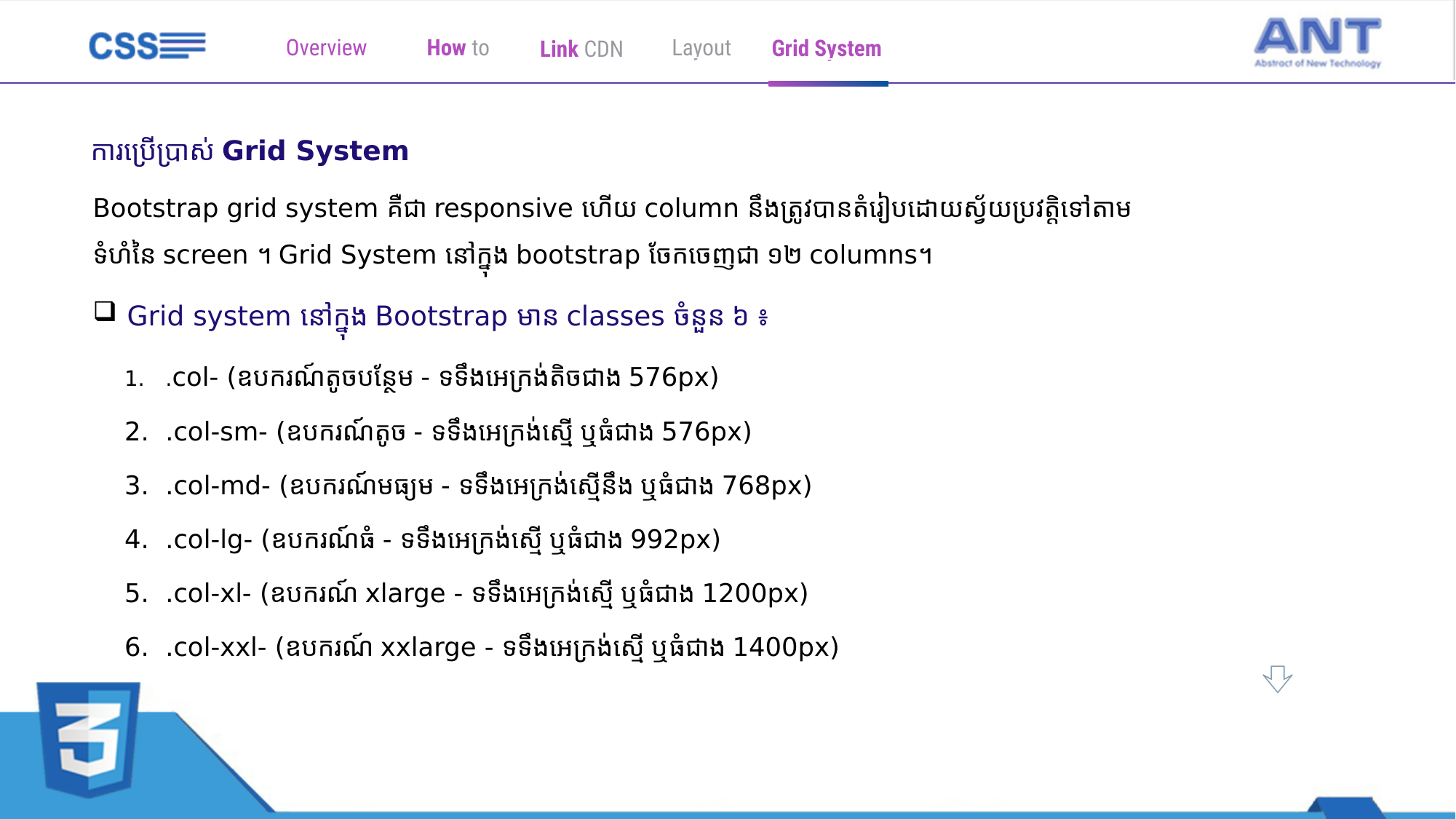

Overview
How to
Layout
Grid System
Link CDN

ការប្រើប្រាស់ Grid System
Bootstrap grid system គឺជា responsive ហើយ column នឹងត្រូវបានតំរៀបដោយស្វ័យប្រវត្តិទៅតាមទំហំនៃ screen ។ Grid System នៅក្នុង bootstrap ចែកចេញជា ១២ columns។
Grid system នៅក្នុង Bootstrap មាន classes ចំនួន ៦ ៖

.col- (ឧបករណ៍តូចបន្ថែម - ទទឹងអេក្រង់តិចជាង 576px)
.col-sm- (ឧបករណ៍តូច - ទទឹងអេក្រង់ស្មើ ឬធំជាង 576px)
.col-md- (ឧបករណ៍មធ្យម - ទទឹងអេក្រង់ស្មើនឹង ឬធំជាង 768px)
.col-lg- (ឧបករណ៍ធំ - ទទឹងអេក្រង់ស្មើ ឬធំជាង 992px)
.col-xl- (ឧបករណ៍ xlarge - ទទឹងអេក្រង់ស្មើ ឬធំជាង 1200px)
.col-xxl- (ឧបករណ៍ xxlarge - ទទឹងអេក្រង់ស្មើ ឬធំជាង 1400px)